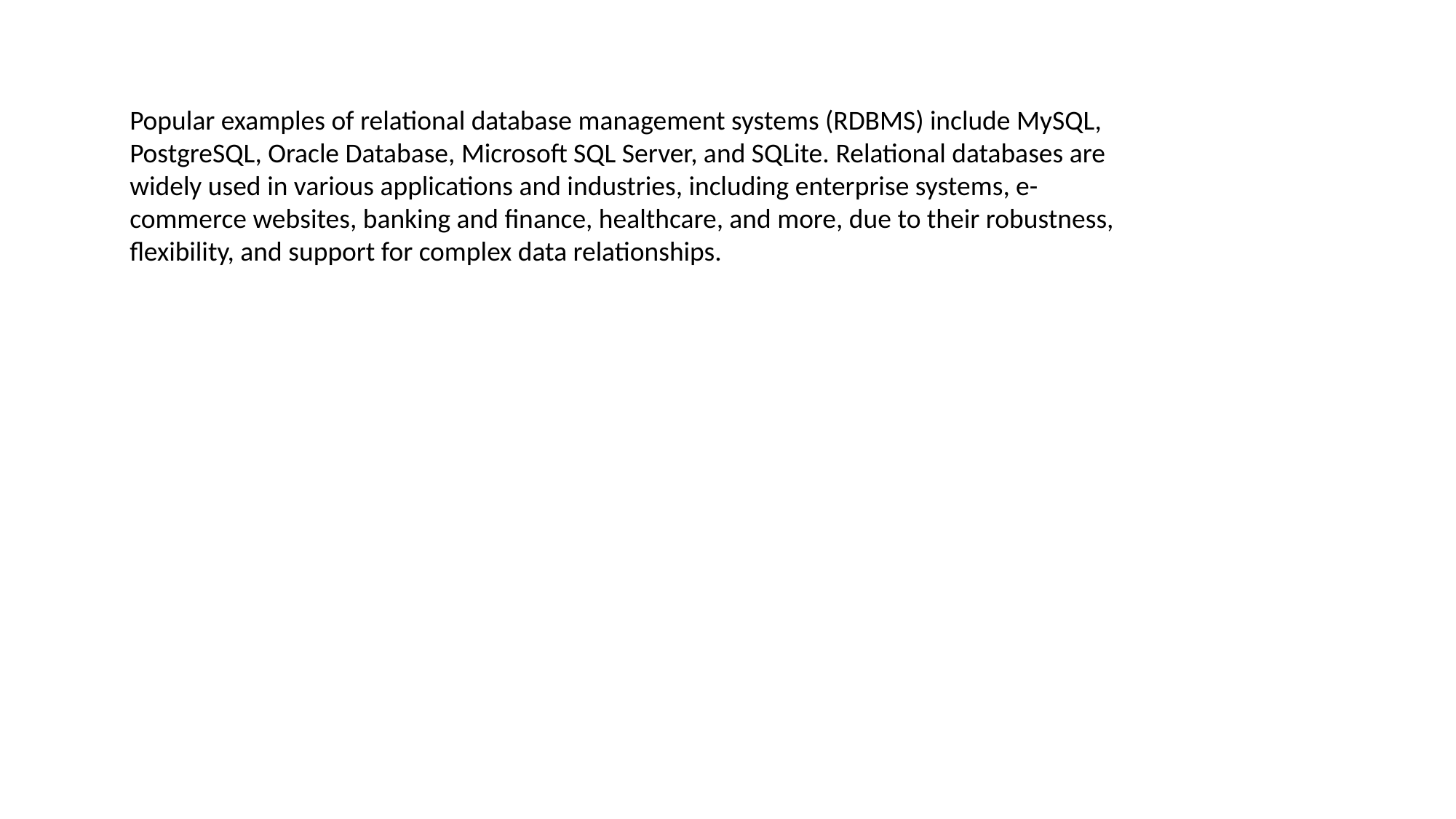

Popular examples of relational database management systems (RDBMS) include MySQL, PostgreSQL, Oracle Database, Microsoft SQL Server, and SQLite. Relational databases are widely used in various applications and industries, including enterprise systems, e-commerce websites, banking and finance, healthcare, and more, due to their robustness, flexibility, and support for complex data relationships.